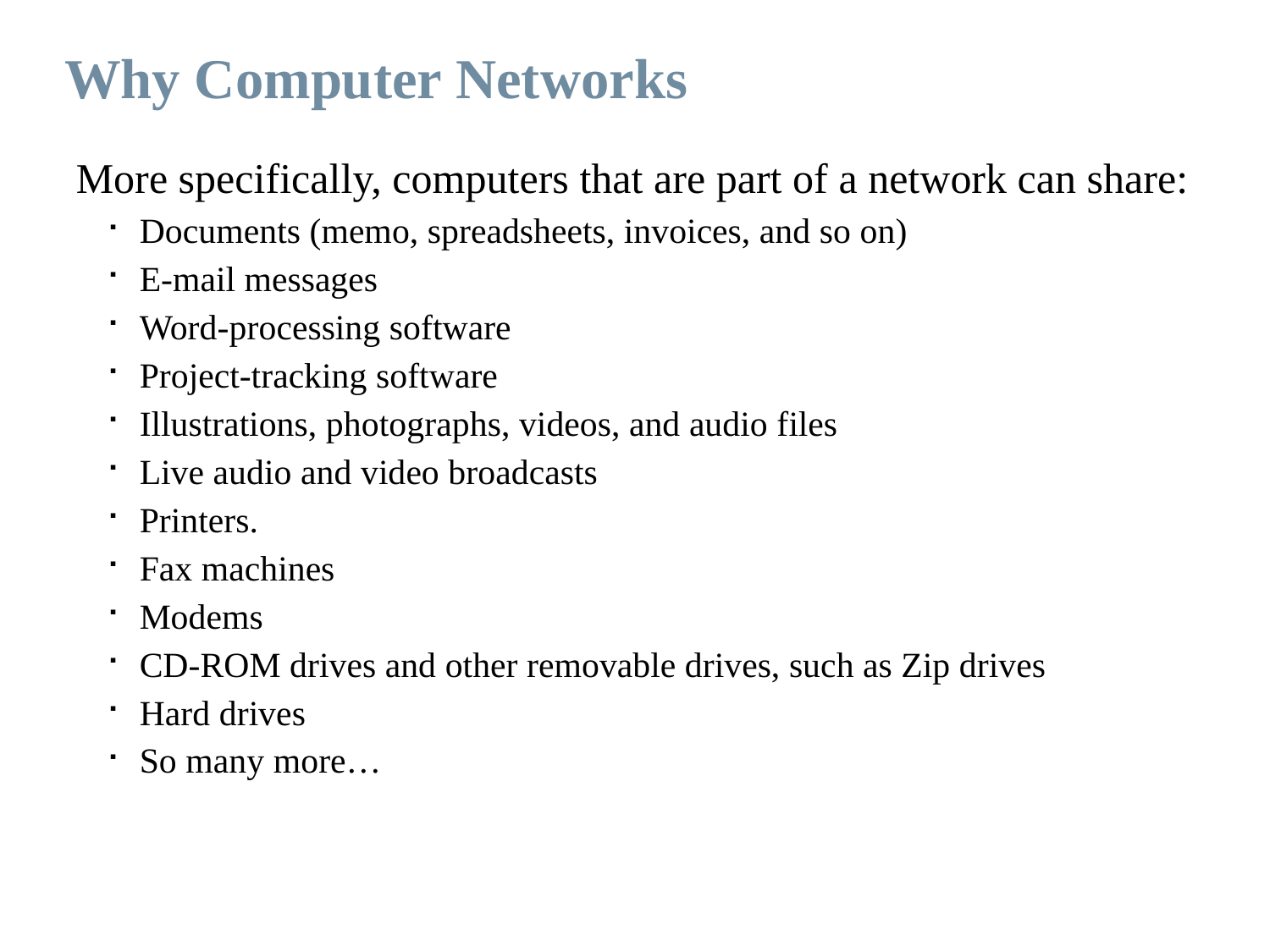

Why Computer Networks
More specifically, computers that are part of a network can share:
Documents (memo, spreadsheets, invoices, and so on)
E-mail messages
Word-processing software
Project-tracking software
Illustrations, photographs, videos, and audio files
Live audio and video broadcasts
Printers.
Fax machines
Modems
CD-ROM drives and other removable drives, such as Zip drives
Hard drives
So many more…